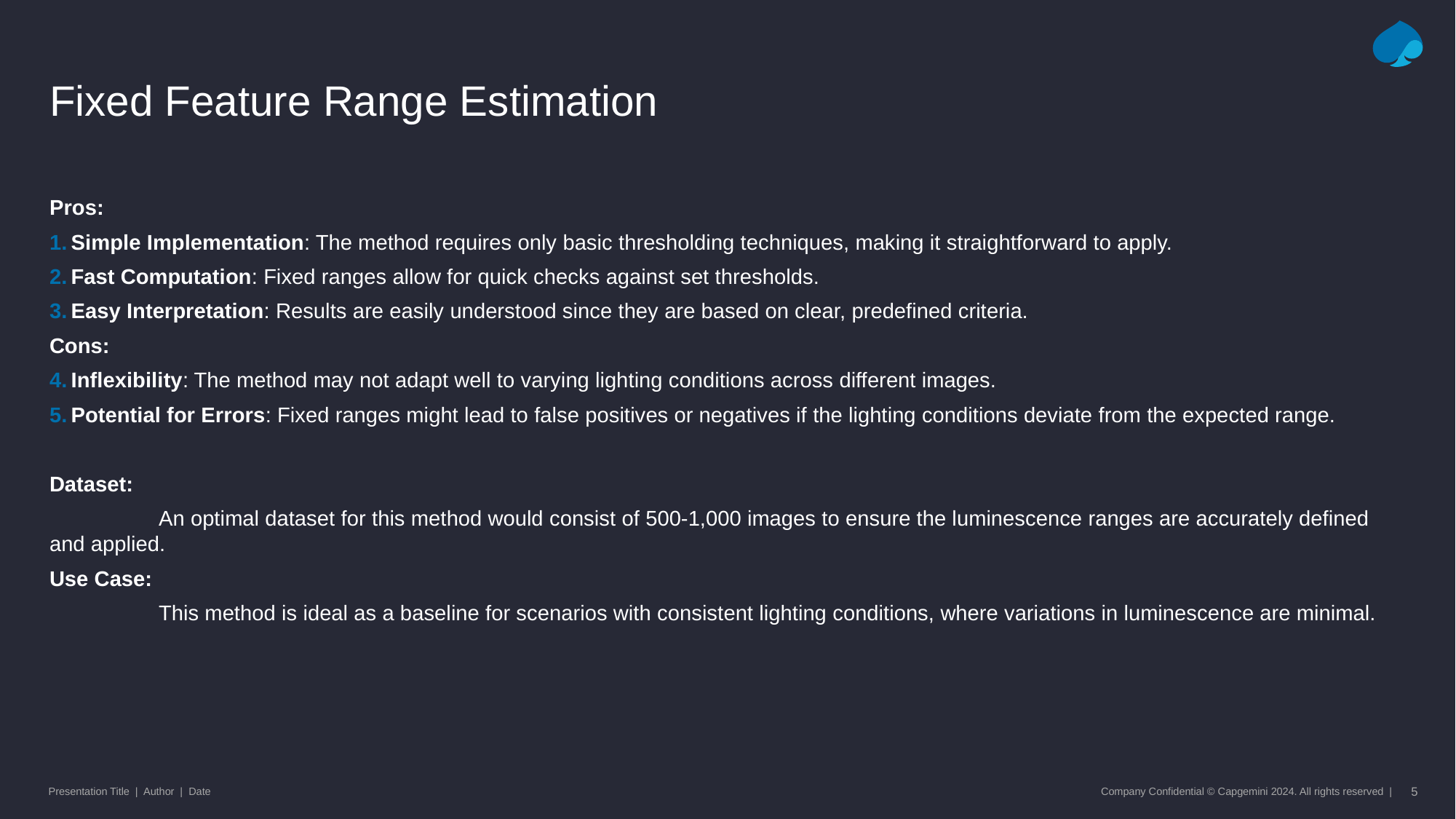

# Fixed Feature Range Estimation
Pros:
Simple Implementation: The method requires only basic thresholding techniques, making it straightforward to apply.
Fast Computation: Fixed ranges allow for quick checks against set thresholds.
Easy Interpretation: Results are easily understood since they are based on clear, predefined criteria.
Cons:
Inflexibility: The method may not adapt well to varying lighting conditions across different images.
Potential for Errors: Fixed ranges might lead to false positives or negatives if the lighting conditions deviate from the expected range.

Dataset:
	An optimal dataset for this method would consist of 500-1,000 images to ensure the luminescence ranges are accurately defined and applied.
Use Case:
	This method is ideal as a baseline for scenarios with consistent lighting conditions, where variations in luminescence are minimal.